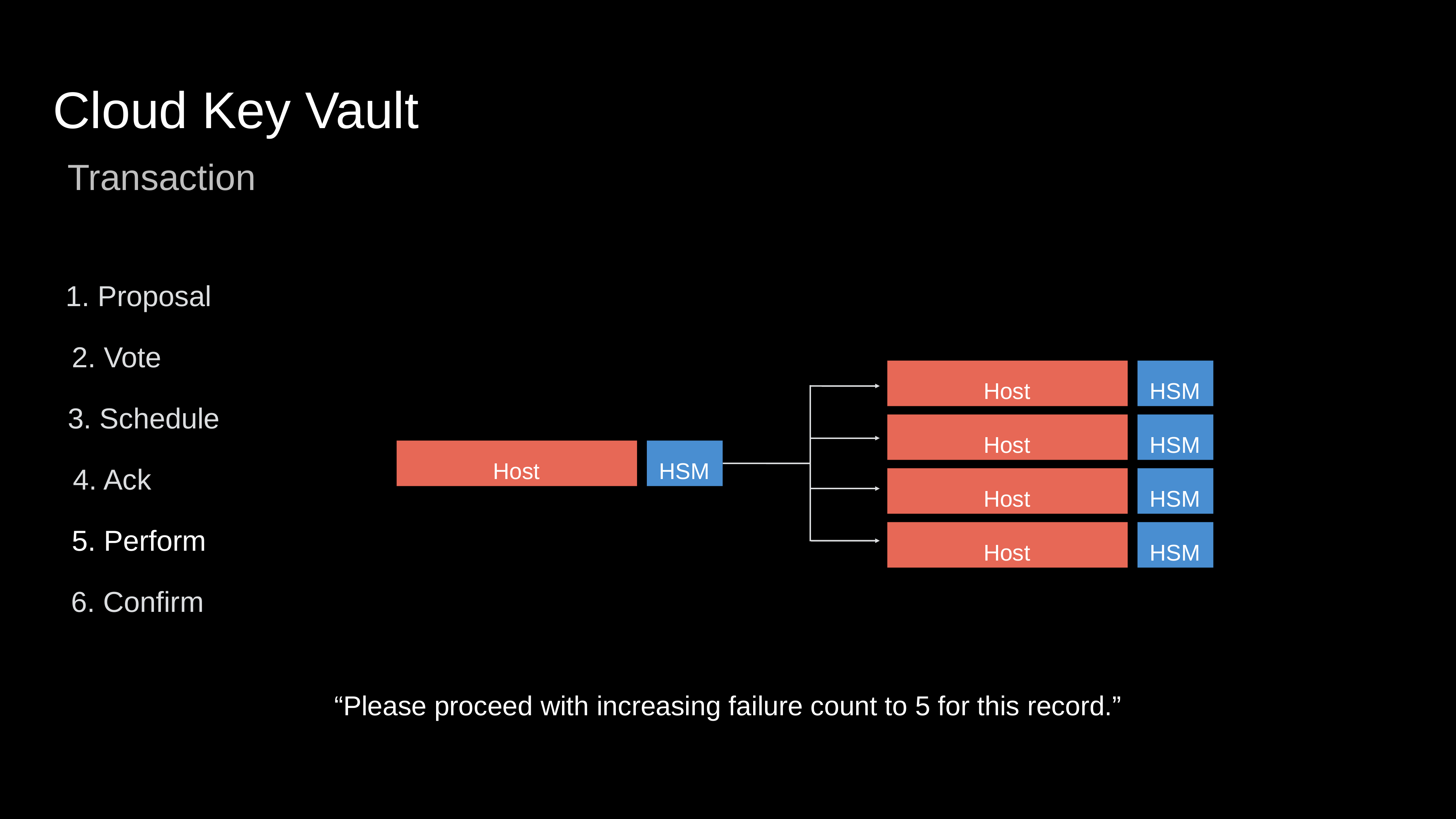

Cloud Key Vault
Transaction
1. Proposal
2. Vote

Host
HSM

Host
HSM

Host
HSM

Host
HSM

3. Schedule

Host
HSM
4. Ack

5. Perform

6. Confirm
“Please proceed with increasing failure count to 5 for this record.”